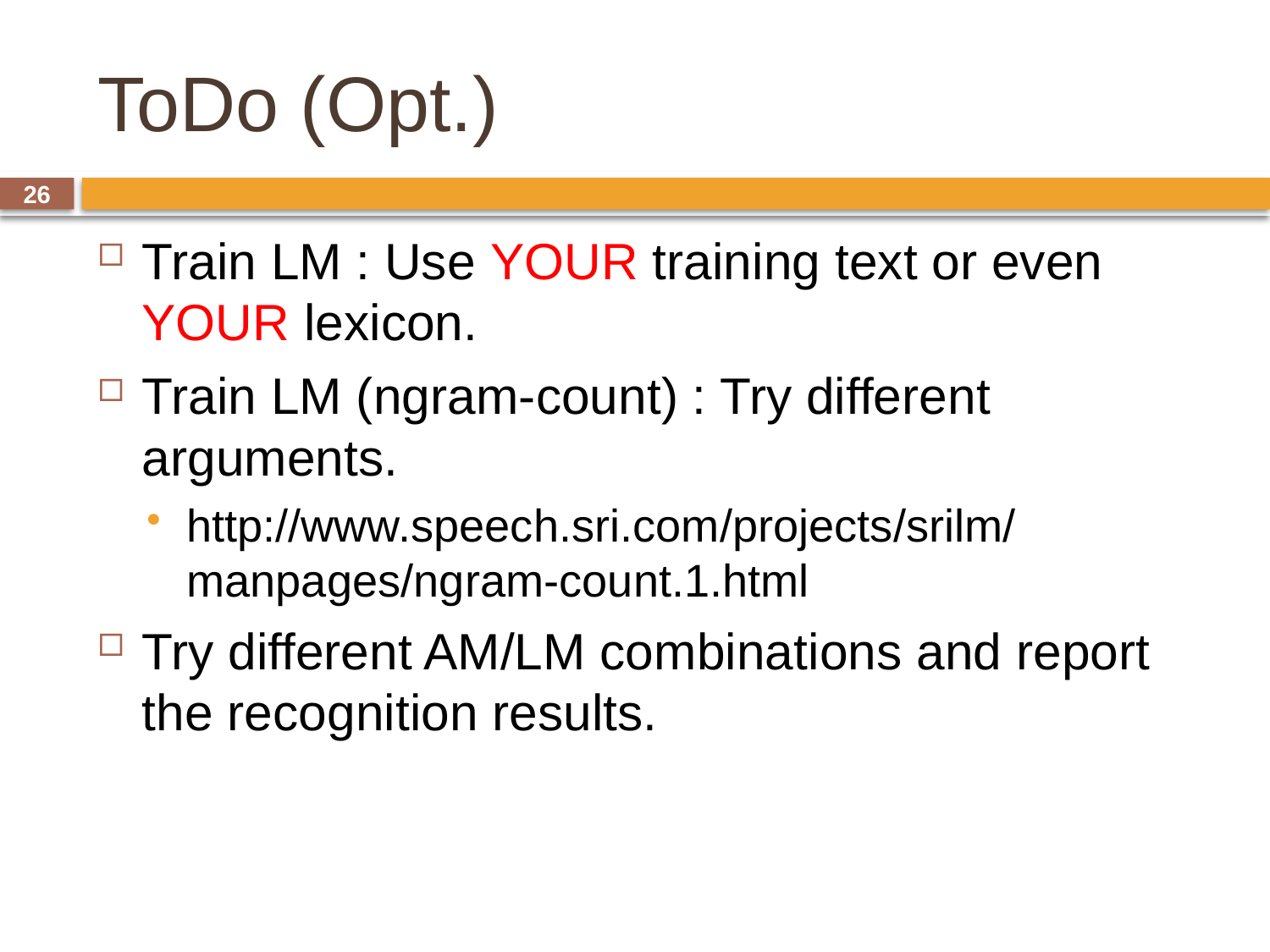

# ToDo (Opt.)
26
Train LM : Use YOUR training text or even YOUR lexicon.
Train LM (ngram-count) : Try different arguments.
http://www.speech.sri.com/projects/srilm/manpages/ngram-count.1.html
Try different AM/LM combinations and report the recognition results.